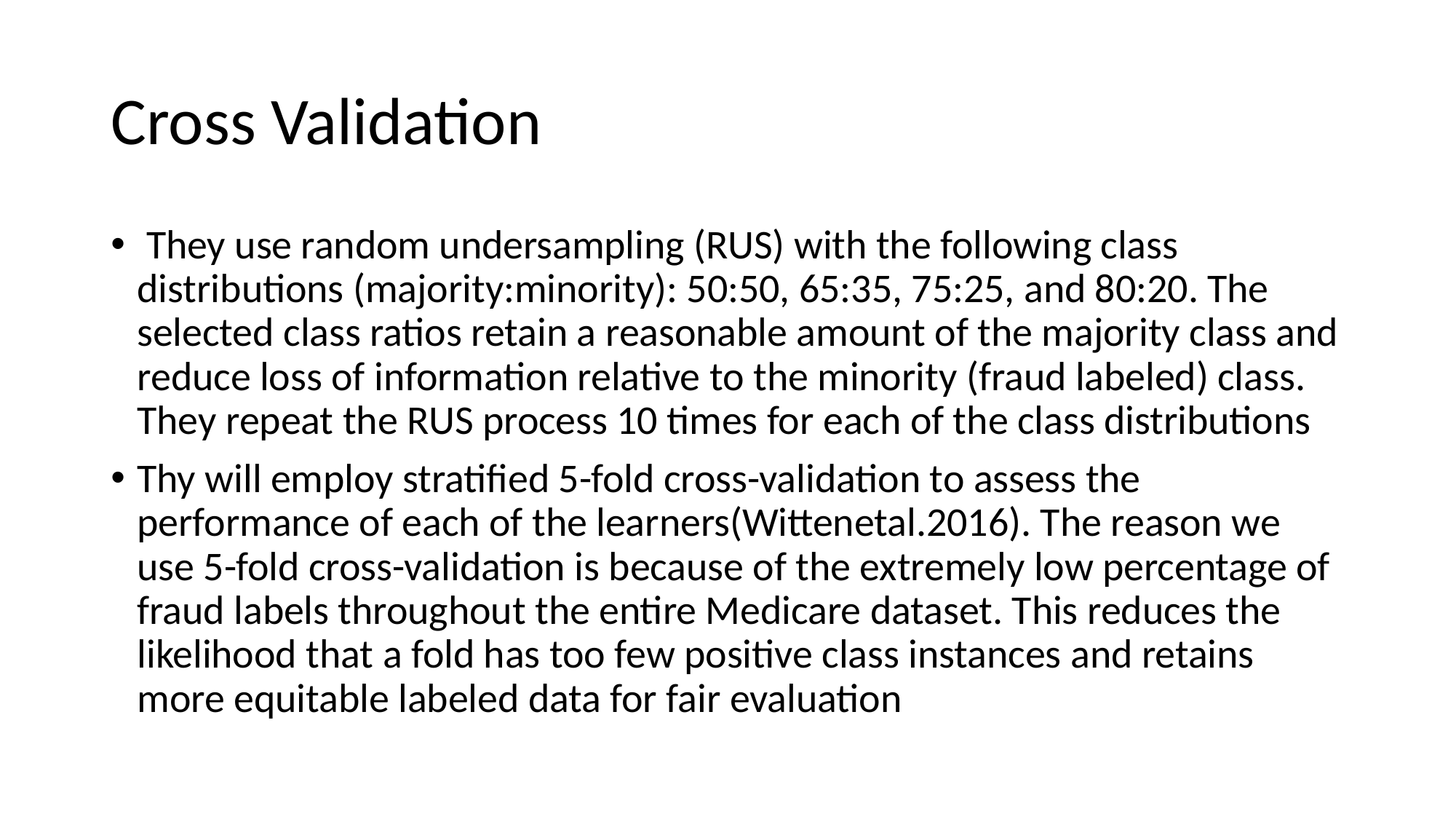

# Cross Validation
 They use random undersampling (RUS) with the following class distributions (majority:minority): 50:50, 65:35, 75:25, and 80:20. The selected class ratios retain a reasonable amount of the majority class and reduce loss of information relative to the minority (fraud labeled) class. They repeat the RUS process 10 times for each of the class distributions
Thy will employ stratiﬁed 5-fold cross-validation to assess the performance of each of the learners(Wittenetal.2016). The reason we use 5-fold cross-validation is because of the extremely low percentage of fraud labels throughout the entire Medicare dataset. This reduces the likelihood that a fold has too few positive class instances and retains more equitable labeled data for fair evaluation